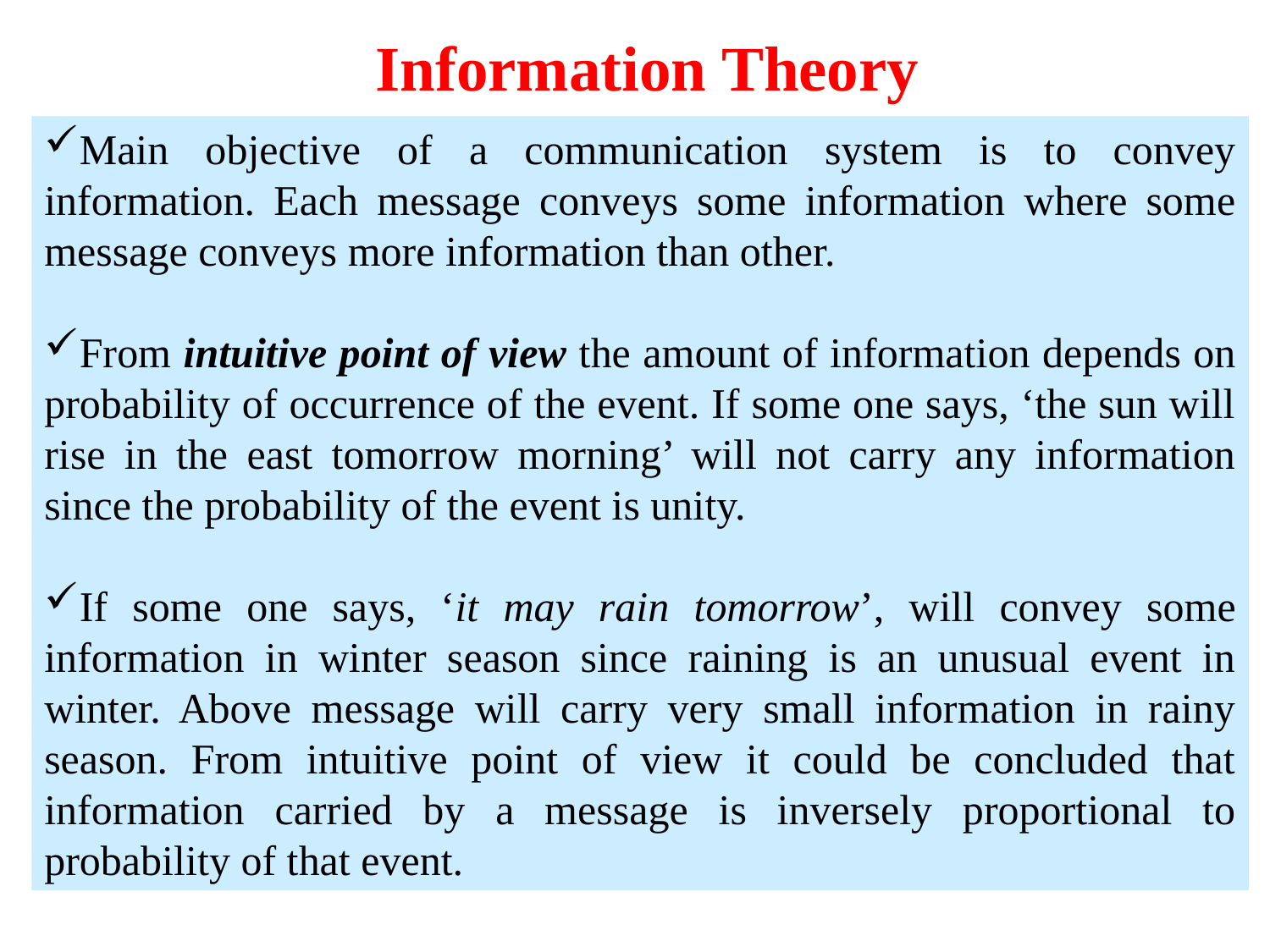

Information Theory
Main objective of a communication system is to convey information. Each message conveys some information where some message conveys more information than other.

From intuitive point of view the amount of information depends on probability of occurrence of the event. If some one says, ‘the sun will rise in the east tomorrow morning’ will not carry any information since the probability of the event is unity.

If some one says, ‘it may rain tomorrow’, will convey some information in winter season since raining is an unusual event in winter. Above message will carry very small information in rainy season. From intuitive point of view it could be concluded that information carried by a message is inversely proportional to probability of that event.